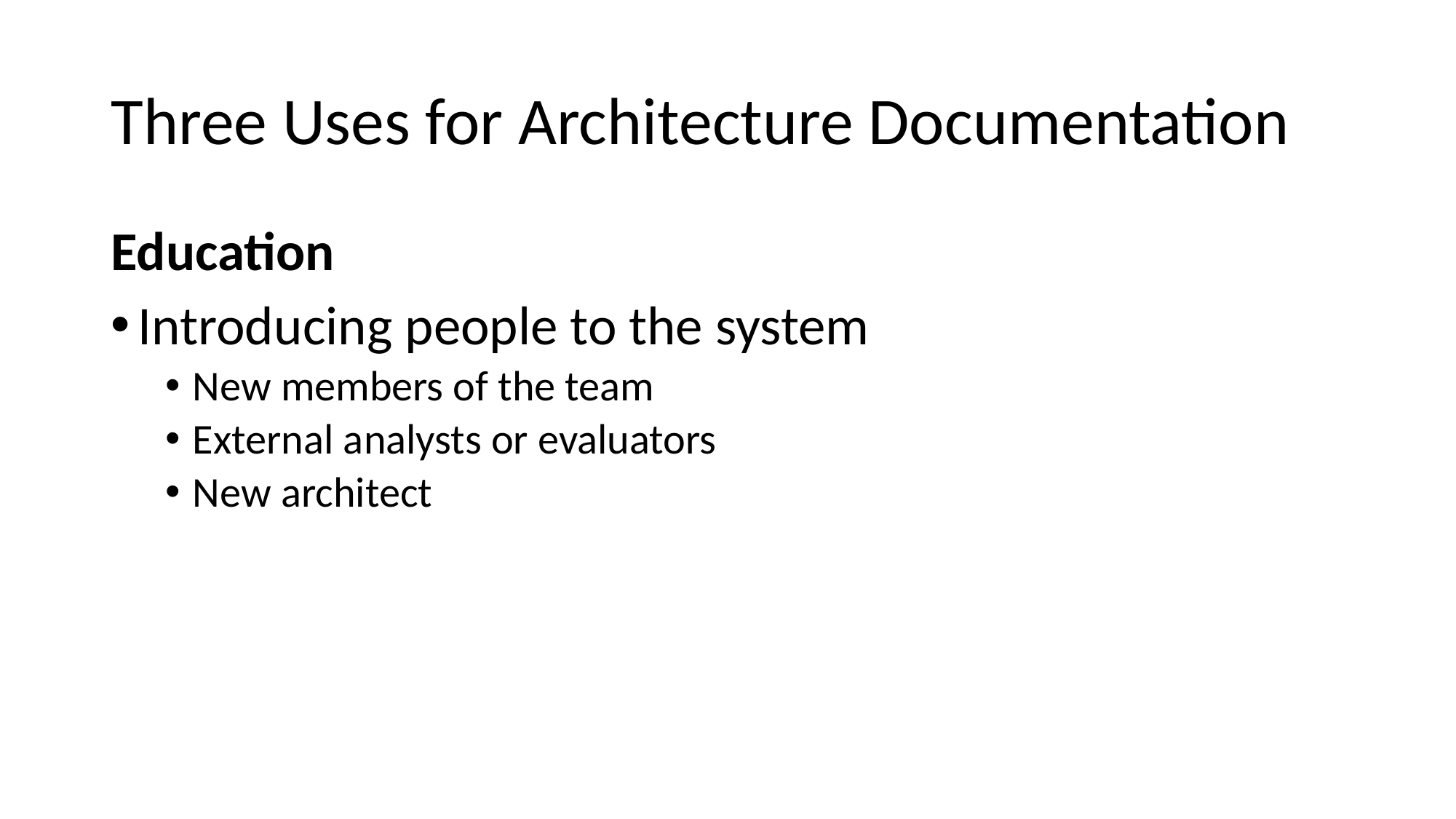

# Three Uses for Architecture Documentation
Education
Introducing people to the system
New members of the team
External analysts or evaluators
New architect